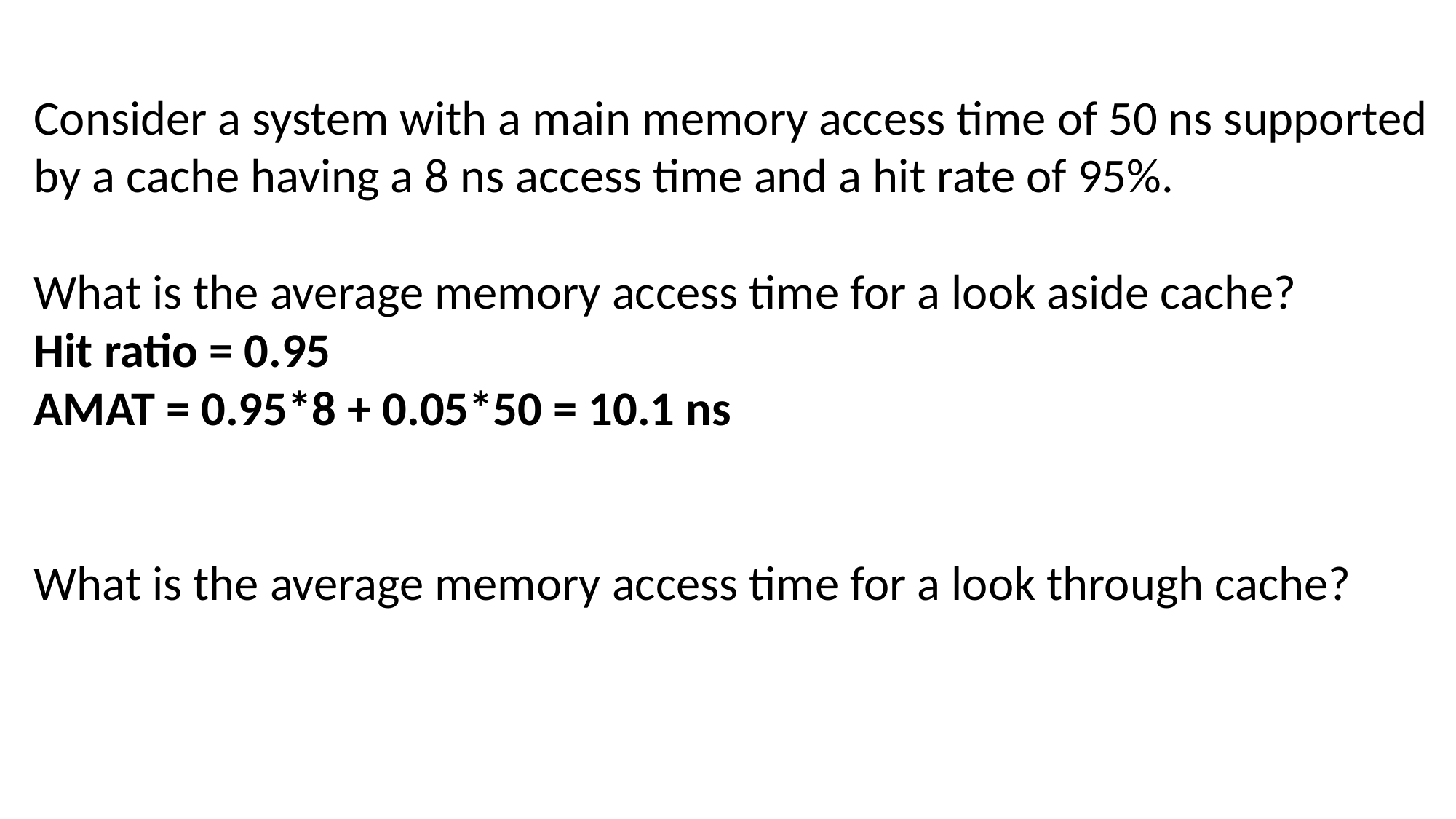

# Example Problem 1 Step 1
Consider a system with a main memory access time of 50 ns supported by a cache having a 8 ns access time and a hit rate of 95%.

What is the average memory access time for a look aside cache?
Hit ratio = 0.95
AMAT = 0.95*8 + 0.05*50 = 10.1 ns

What is the average memory access time for a look through cache?